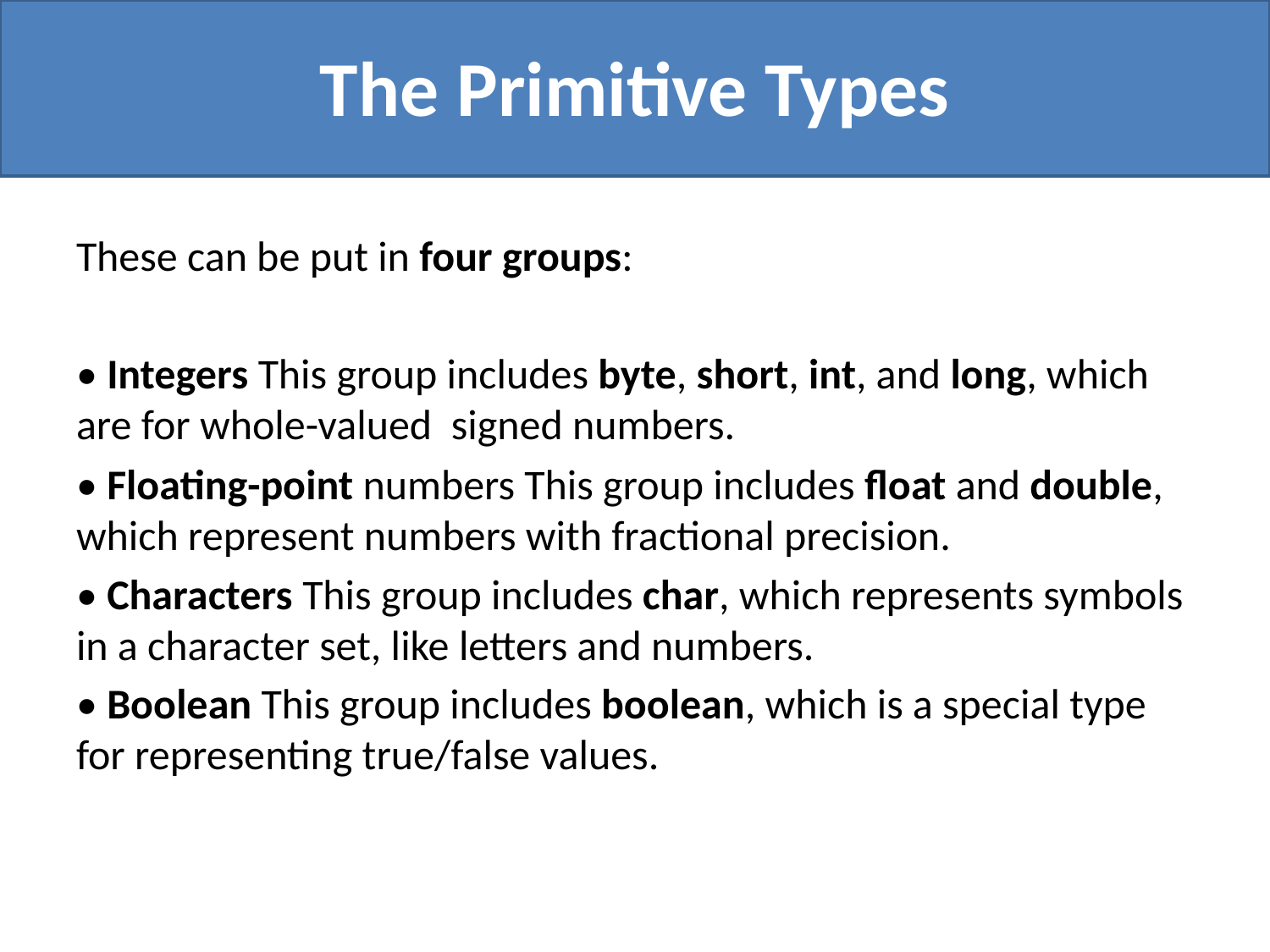

# The Primitive Types
These can be put in four groups:

• Integers This group includes byte, short, int, and long, which are for whole-valued  signed numbers.
• Floating-point numbers This group includes float and double, which represent numbers with fractional precision.
• Characters This group includes char, which represents symbols in a character set, like letters and numbers.
• Boolean This group includes boolean, which is a special type for representing true/false values.